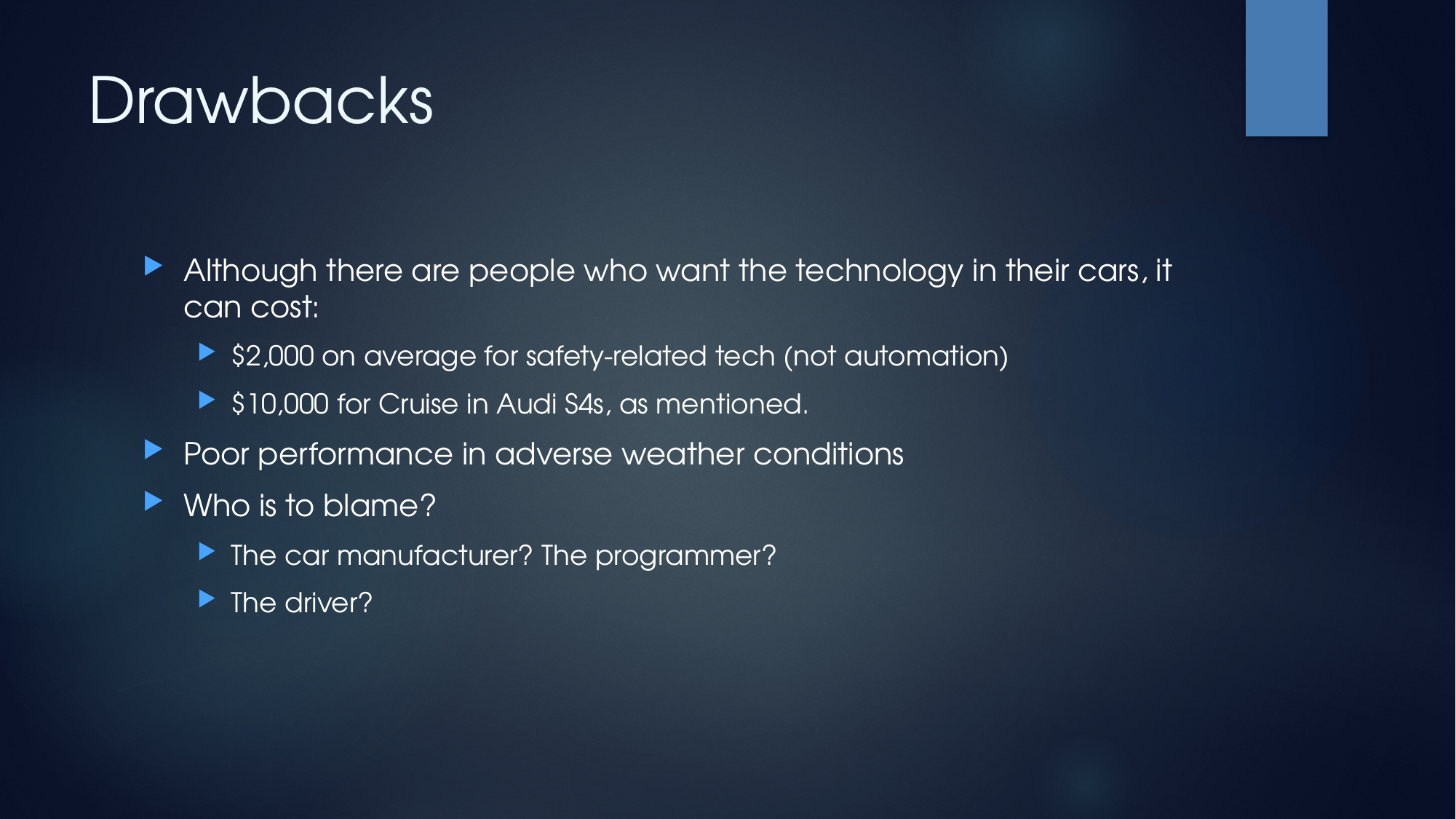

# Drawbacks
Although there are people who want the technology in their cars, it can cost:
$2,000 on average for safety-related tech (not automation)
$10,000 for Cruise in Audi S4s, as mentioned.
Poor performance in adverse weather conditions
Who is to blame?
The car manufacturer? The programmer?
The driver?